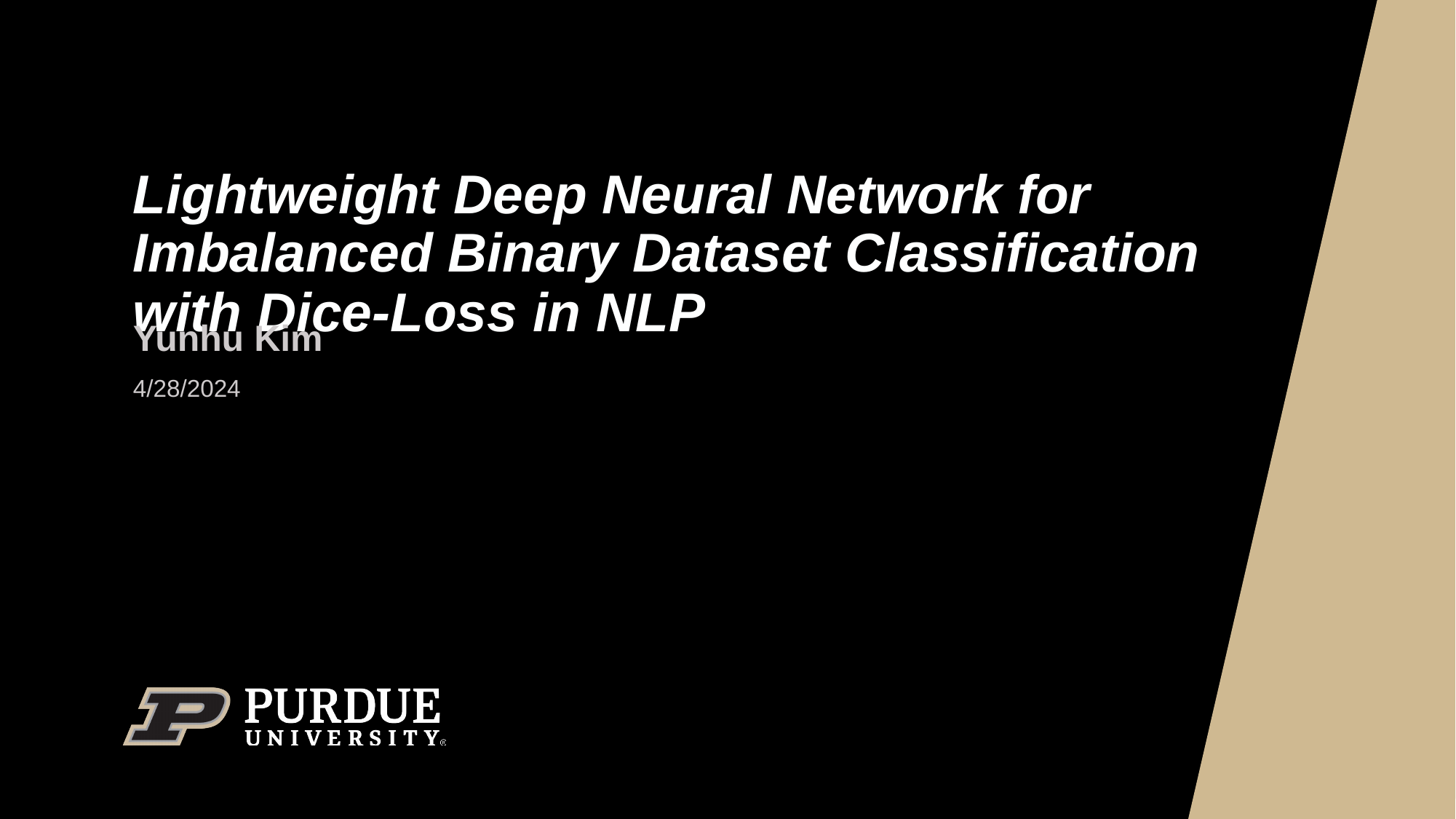

# Lightweight Deep Neural Network for Imbalanced Binary Dataset Classification with Dice-Loss in NLP
Yunhu Kim
4/28/2024